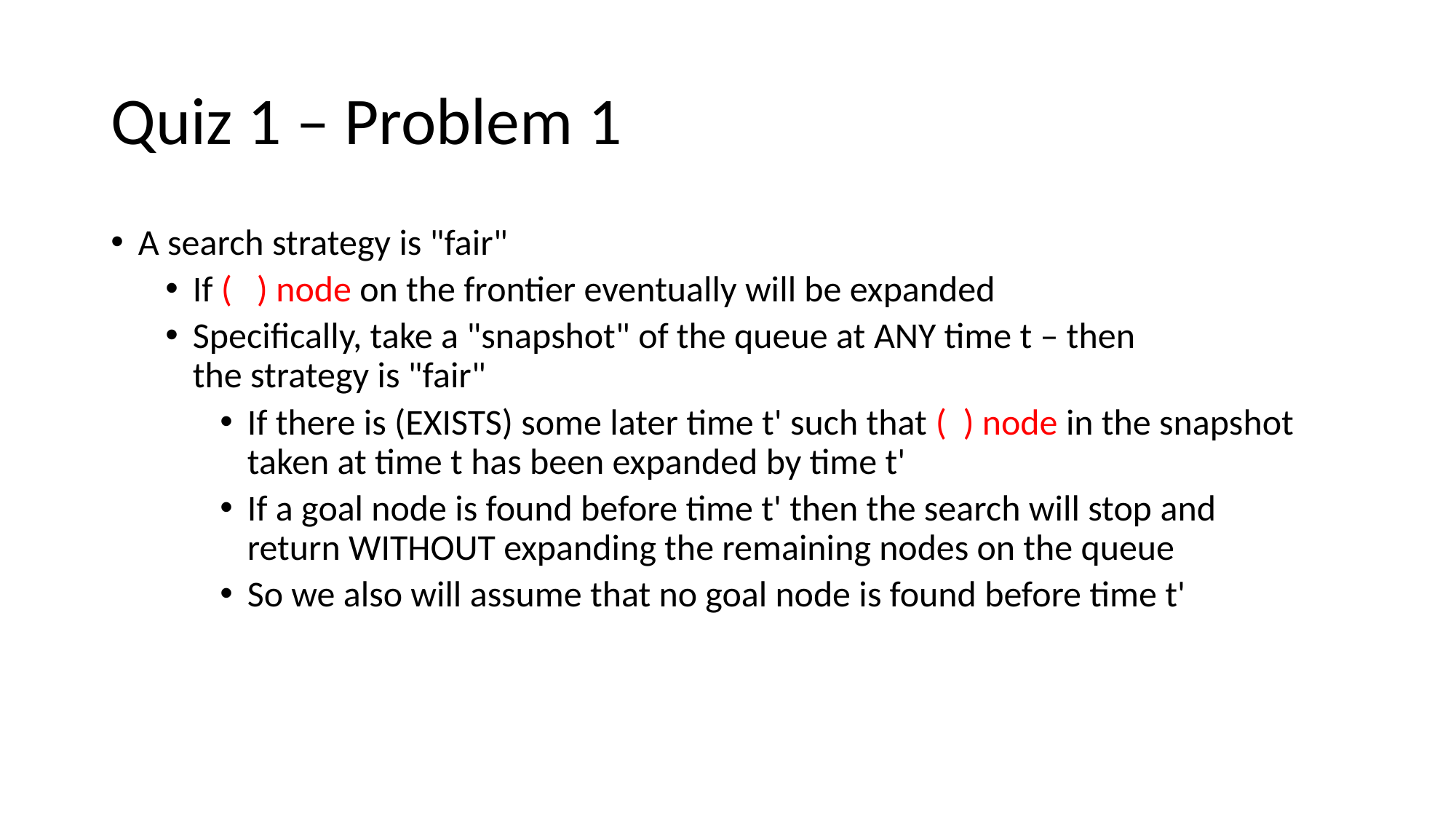

# Quiz 1 – Problem 1
A search strategy is "fair"
If (   ) node on the frontier eventually will be expanded
Specifically, take a "snapshot" of the queue at ANY time t – then 
the strategy is "fair"
If there is (EXISTS) some later time t' such that (  ) node in the snapshot taken at time t has been expanded by time t'
If a goal node is found before time t' then the search will stop and return WITHOUT expanding the remaining nodes on the queue
So we also will assume that no goal node is found before time t'